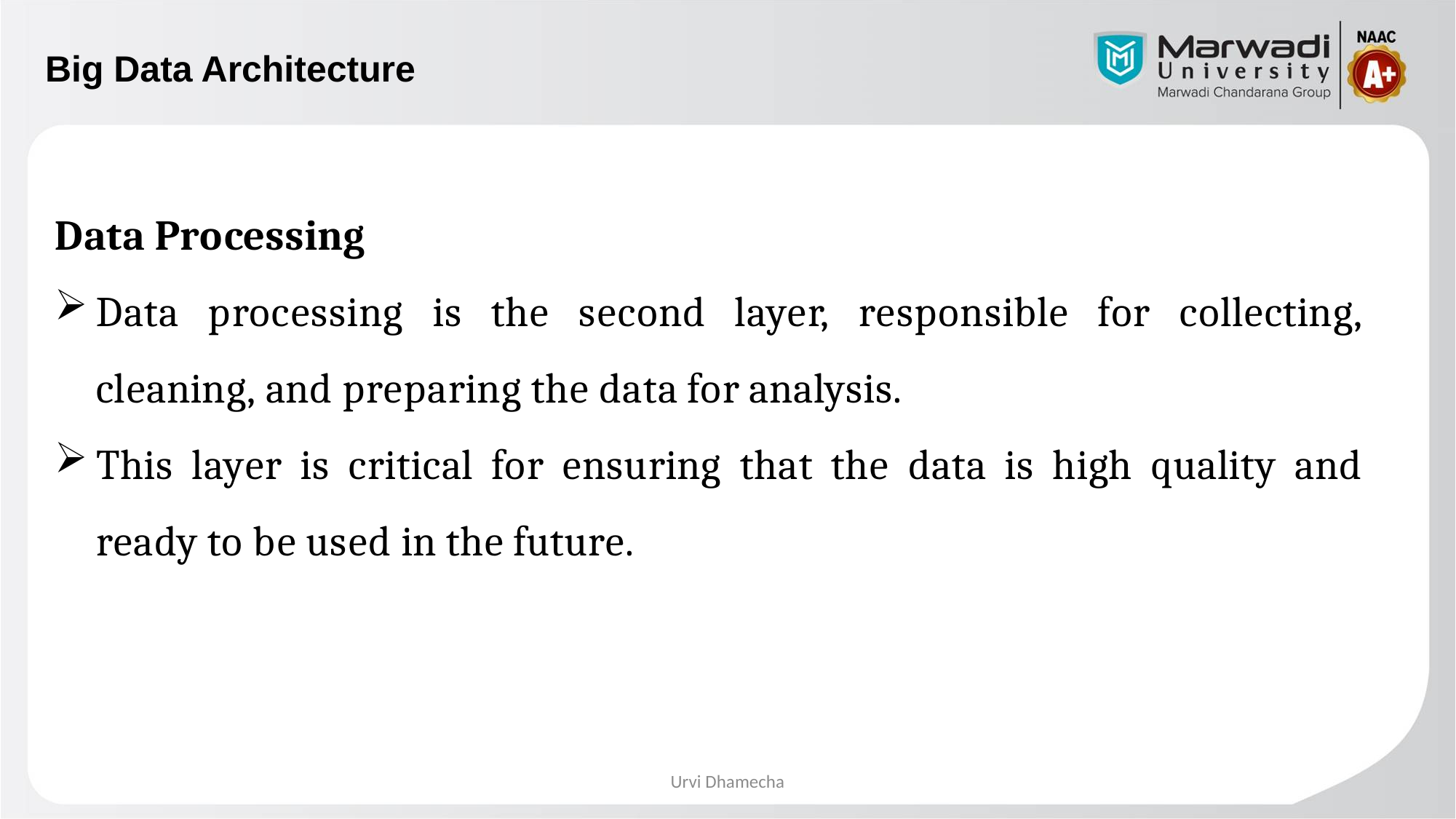

# Big Data Architecture
Data Processing
Data processing is the second layer, responsible for collecting, cleaning, and preparing the data for analysis.
This layer is critical for ensuring that the data is high quality and ready to be used in the future.

Urvi Dhamecha